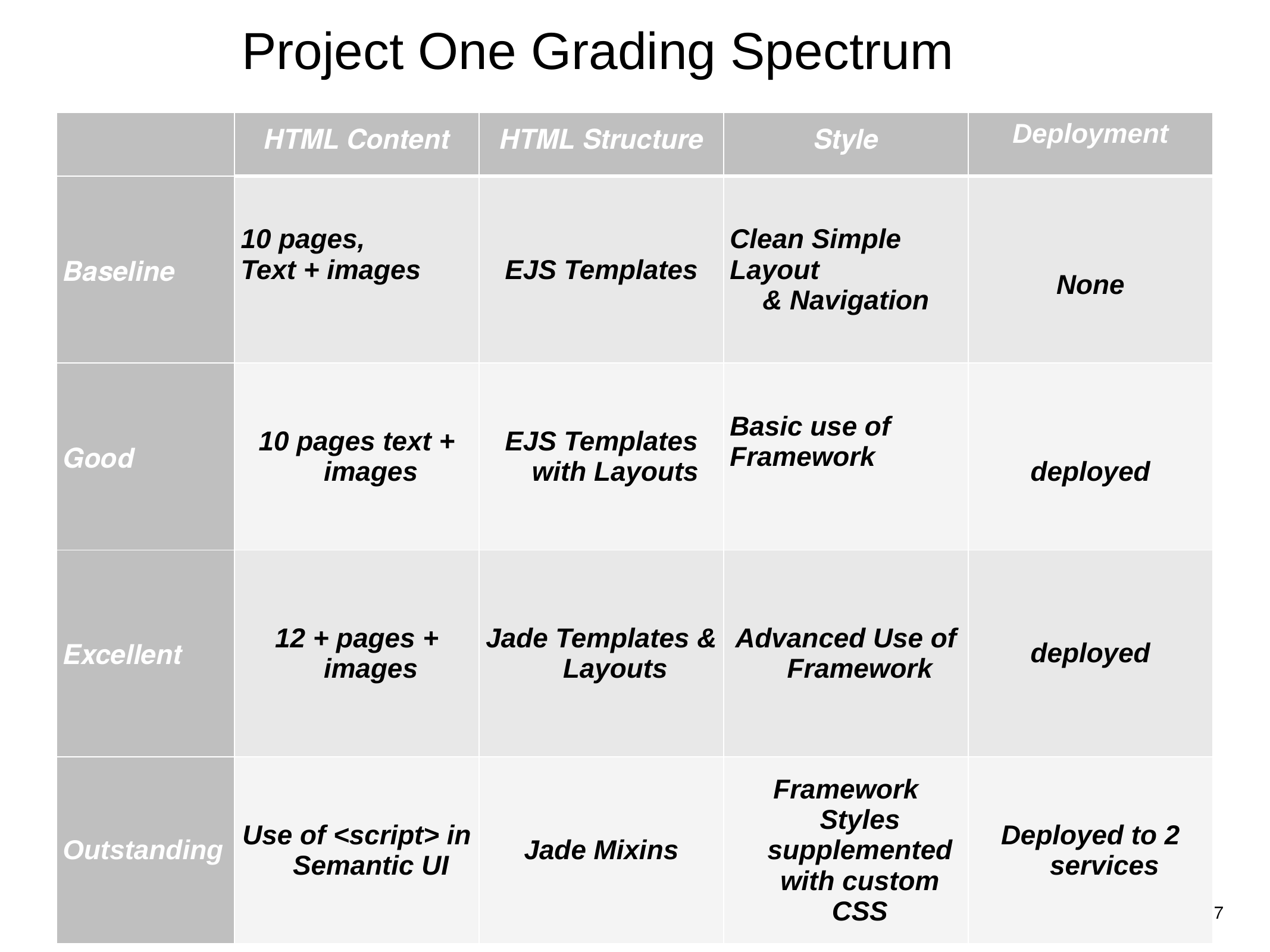

Project One Grading Spectrum
|  | HTML Content | HTML Structure | Style | Deployment |
| --- | --- | --- | --- | --- |
| Baseline | 10 pages, Text + images | EJS Templates | Clean Simple Layout & Navigation | None |
| Good | 10 pages text + images | EJS Templates with Layouts | Basic use of Framework | deployed |
| Excellent | 12 + pages + images | Jade Templates & Layouts | Advanced Use of Framework | deployed |
| Outstanding | Use of <script> in Semantic UI | Jade Mixins | Framework Styles supplemented with custom CSS | Deployed to 2 services |
7